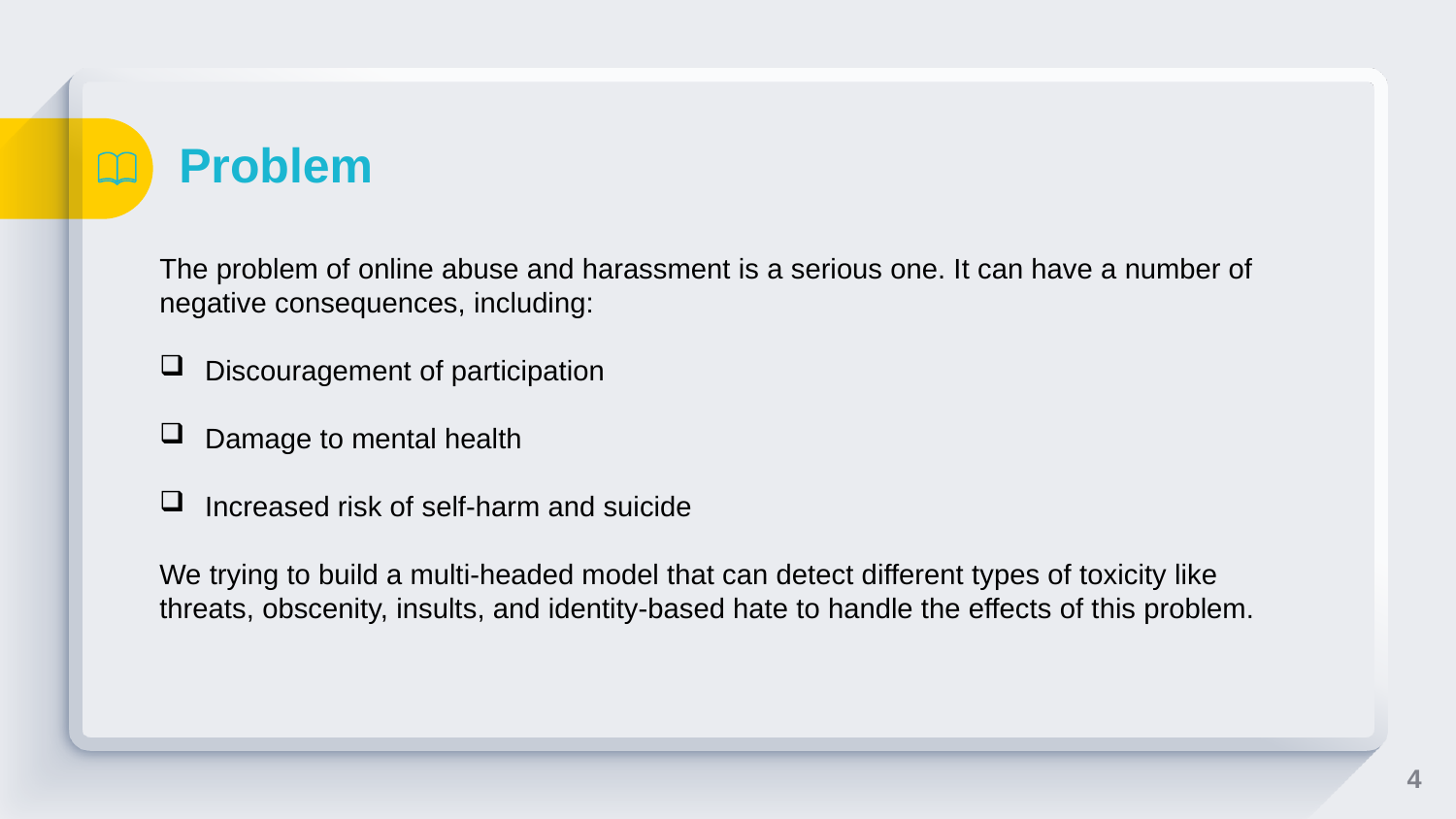

# Problem

The problem of online abuse and harassment is a serious one. It can have a number of negative consequences, including:

Discouragement of participation

Damage to mental health
Increased risk of self-harm and suicide

We trying to build a multi-headed model that can detect different types of toxicity like threats, obscenity, insults, and identity-based hate to handle the effects of this problem.
4